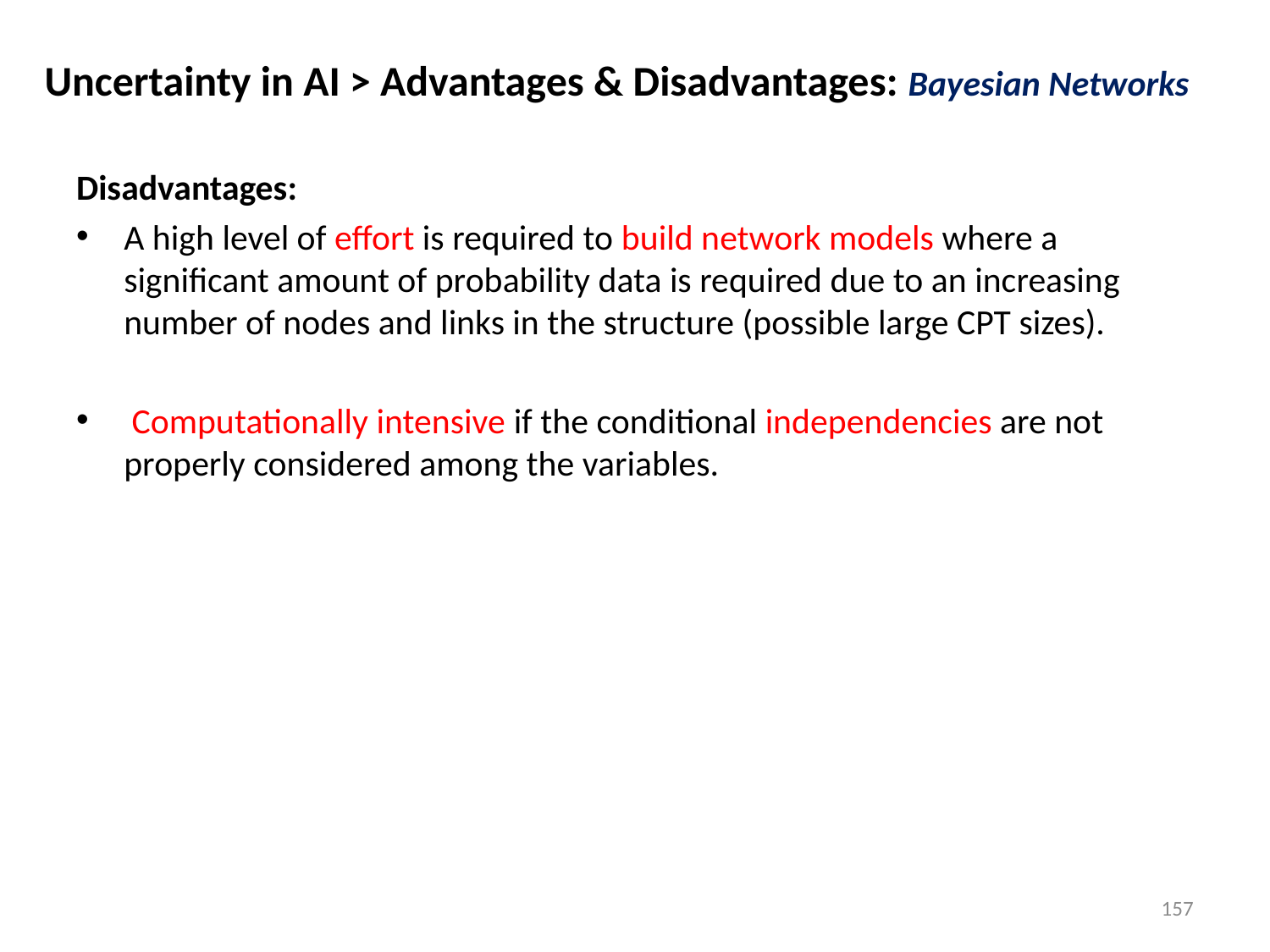

Uncertainty in AI > Advantages & Disadvantages: Bayesian Networks
Disadvantages:
A high level of effort is required to build network models where a significant amount of probability data is required due to an increasing number of nodes and links in the structure (possible large CPT sizes).

 Computationally intensive if the conditional independencies are not  properly considered among the variables.
157